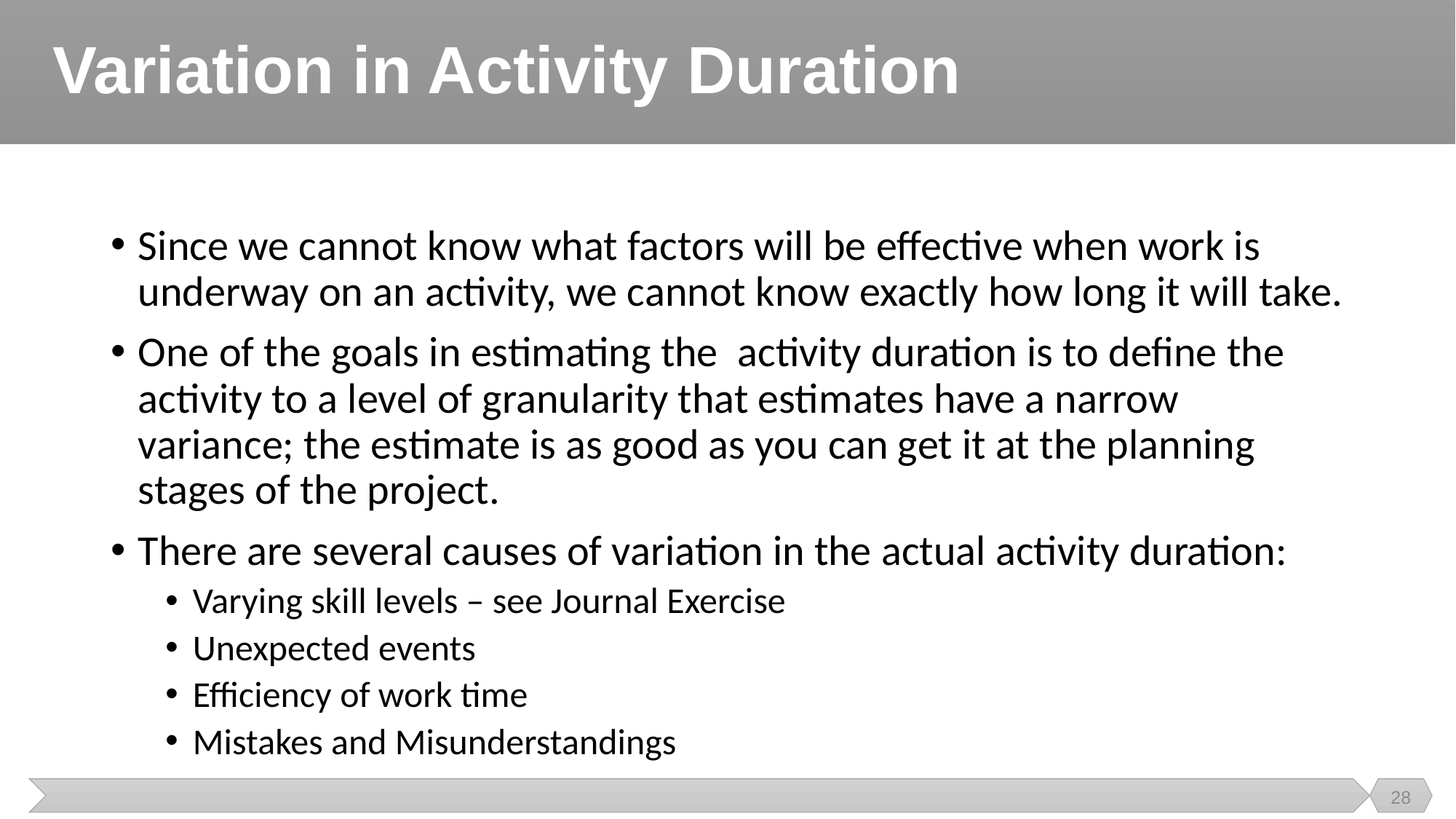

# Variation in Activity Duration
Since we cannot know what factors will be effective when work is underway on an activity, we cannot know exactly how long it will take.
One of the goals in estimating the  activity duration is to define the activity to a level of granularity that estimates have a narrow variance; the estimate is as good as you can get it at the planning stages of the project.
There are several causes of variation in the actual activity duration:
Varying skill levels – see Journal Exercise
Unexpected events
Efficiency of work time
Mistakes and Misunderstandings
28